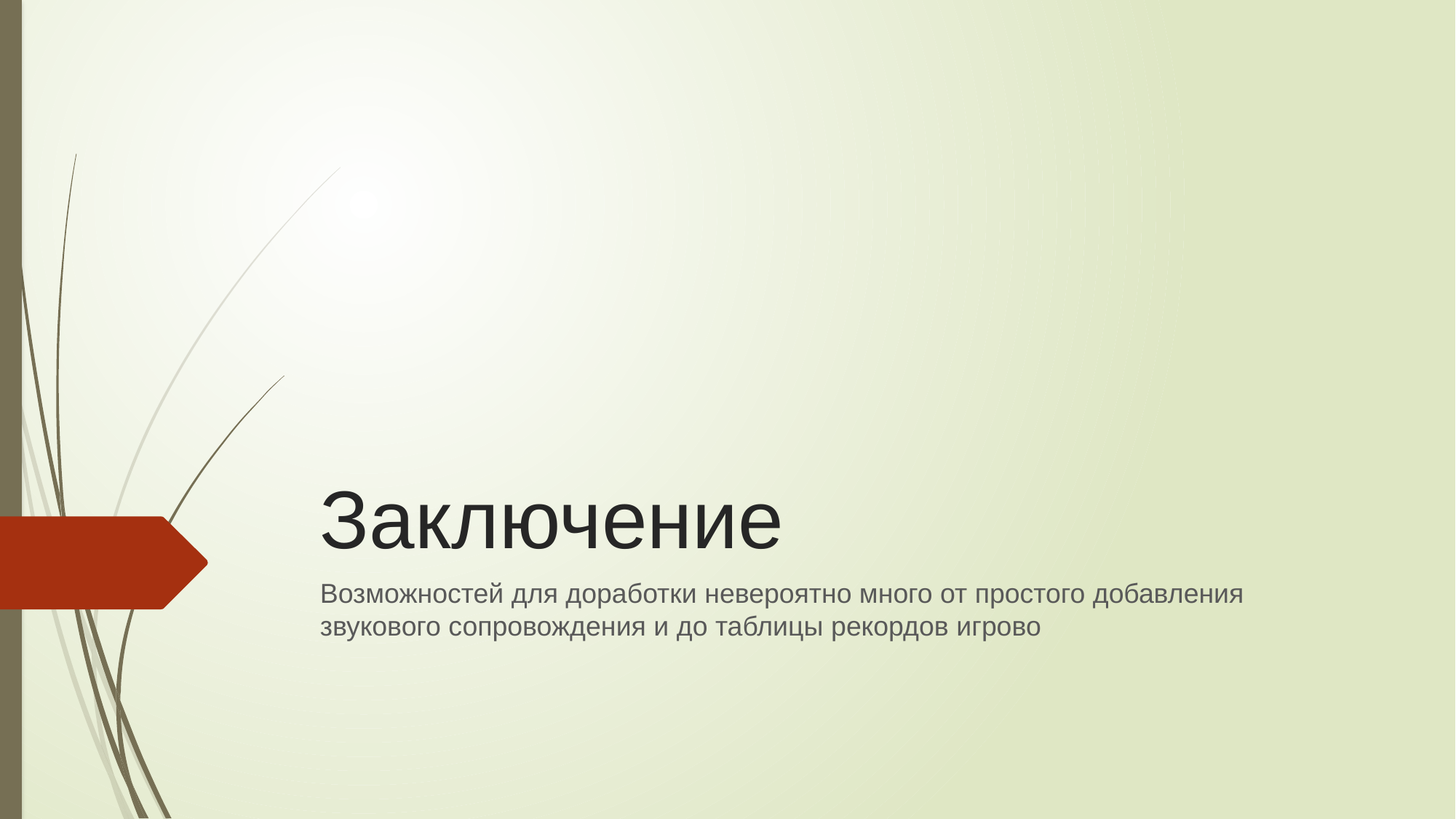

# Заключение
Возможностей для доработки невероятно много от простого добавления звукового сопровождения и до таблицы рекордов игрово